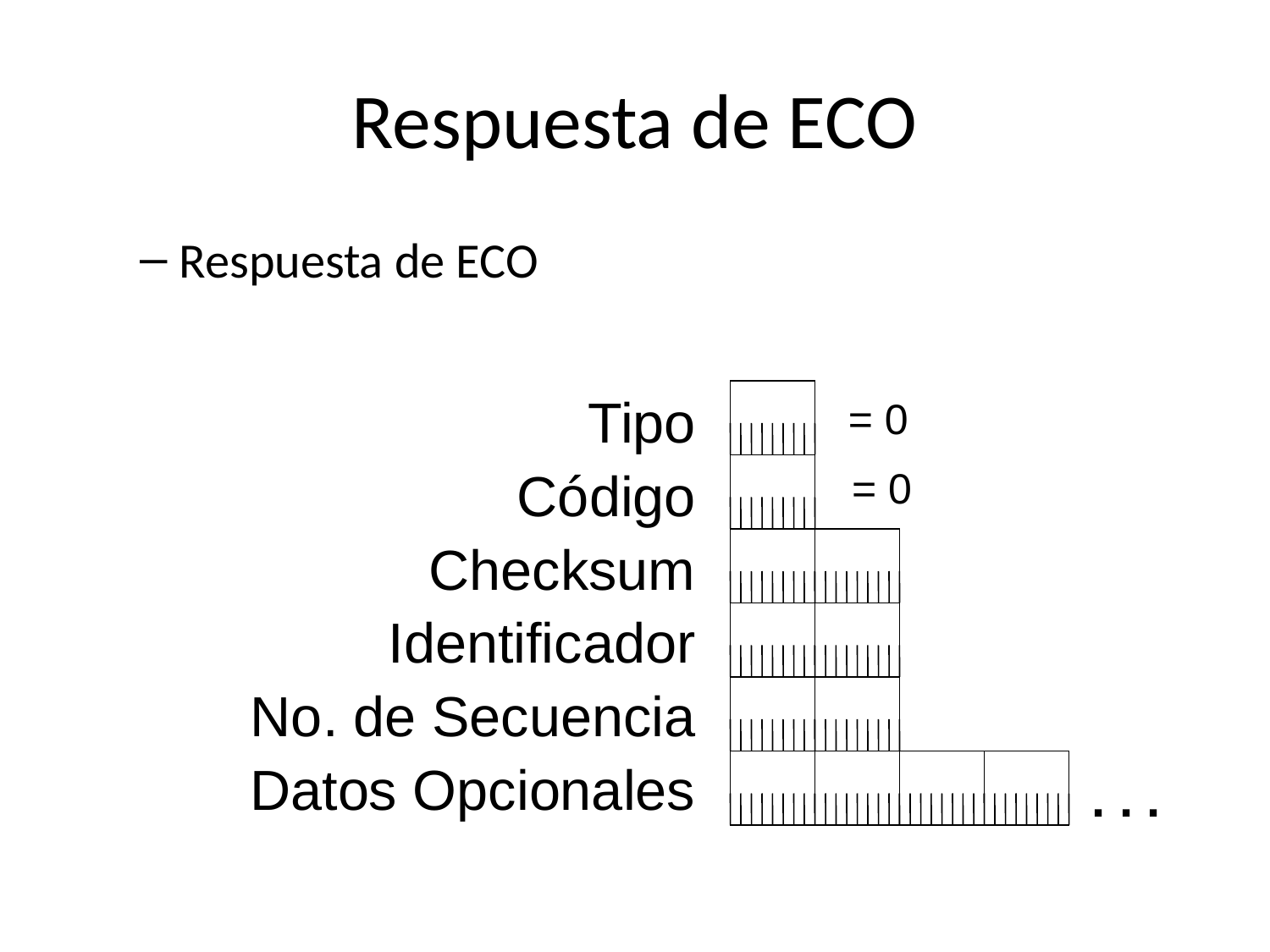

# Respuesta de ECO
Respuesta de ECO
Tipo
Código
Checksum
Identificador
No. de Secuencia
Datos Opcionales

= 0

= 0

. . .